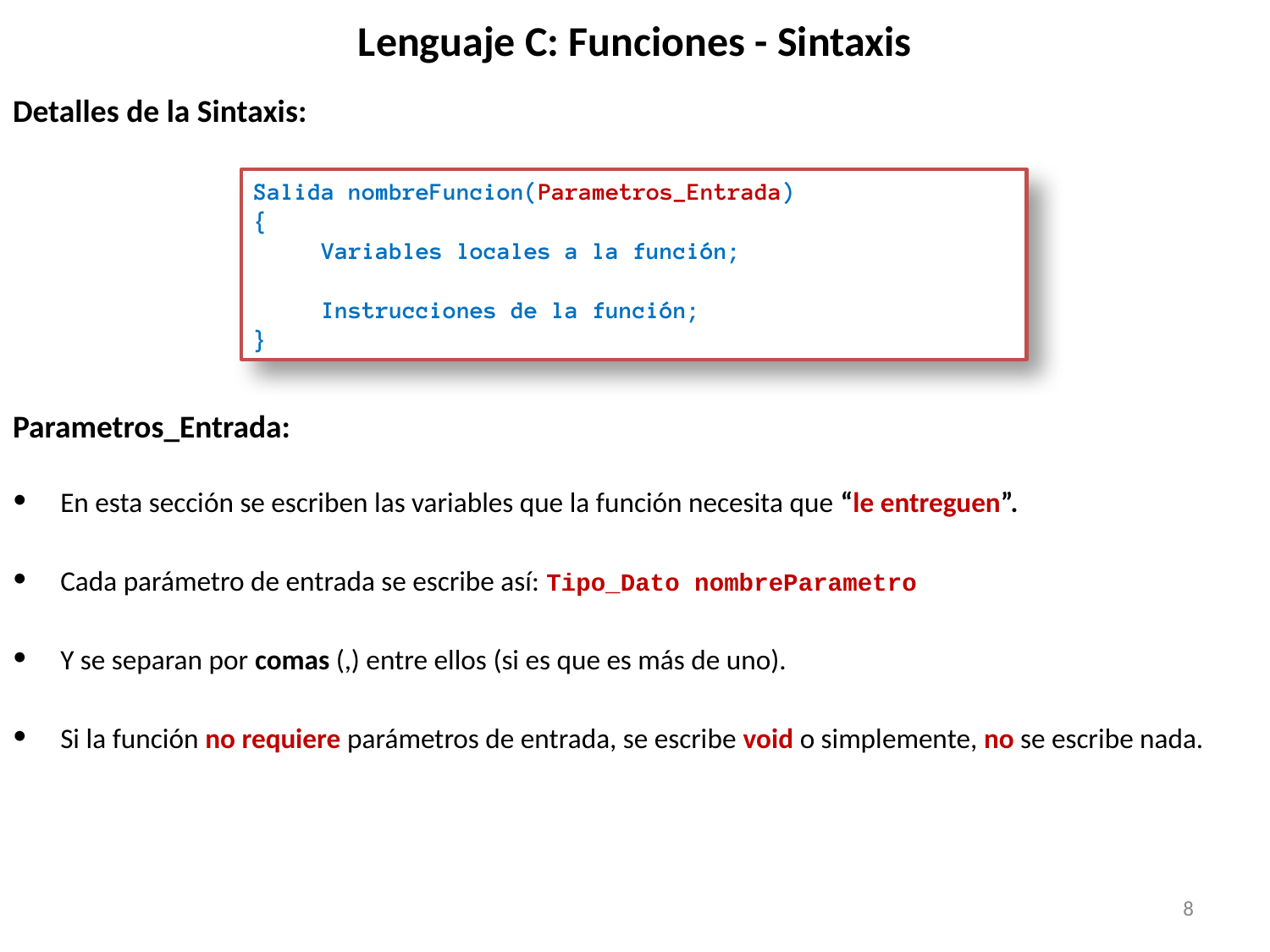

# Lenguaje C: Funciones - Sintaxis
Detalles de la Sintaxis:
Salida nombreFuncion(Parametros_Entrada)
{
     Variables locales a la función;

     Instrucciones de la función;
}
Parametros_Entrada:

En esta sección se escriben las variables que la función necesita que “le entreguen”.

Cada parámetro de entrada se escribe así: Tipo_Dato nombreParametro

Y se separan por comas (,) entre ellos (si es que es más de uno).

Si la función no requiere parámetros de entrada, se escribe void o simplemente, no se escribe nada.

8